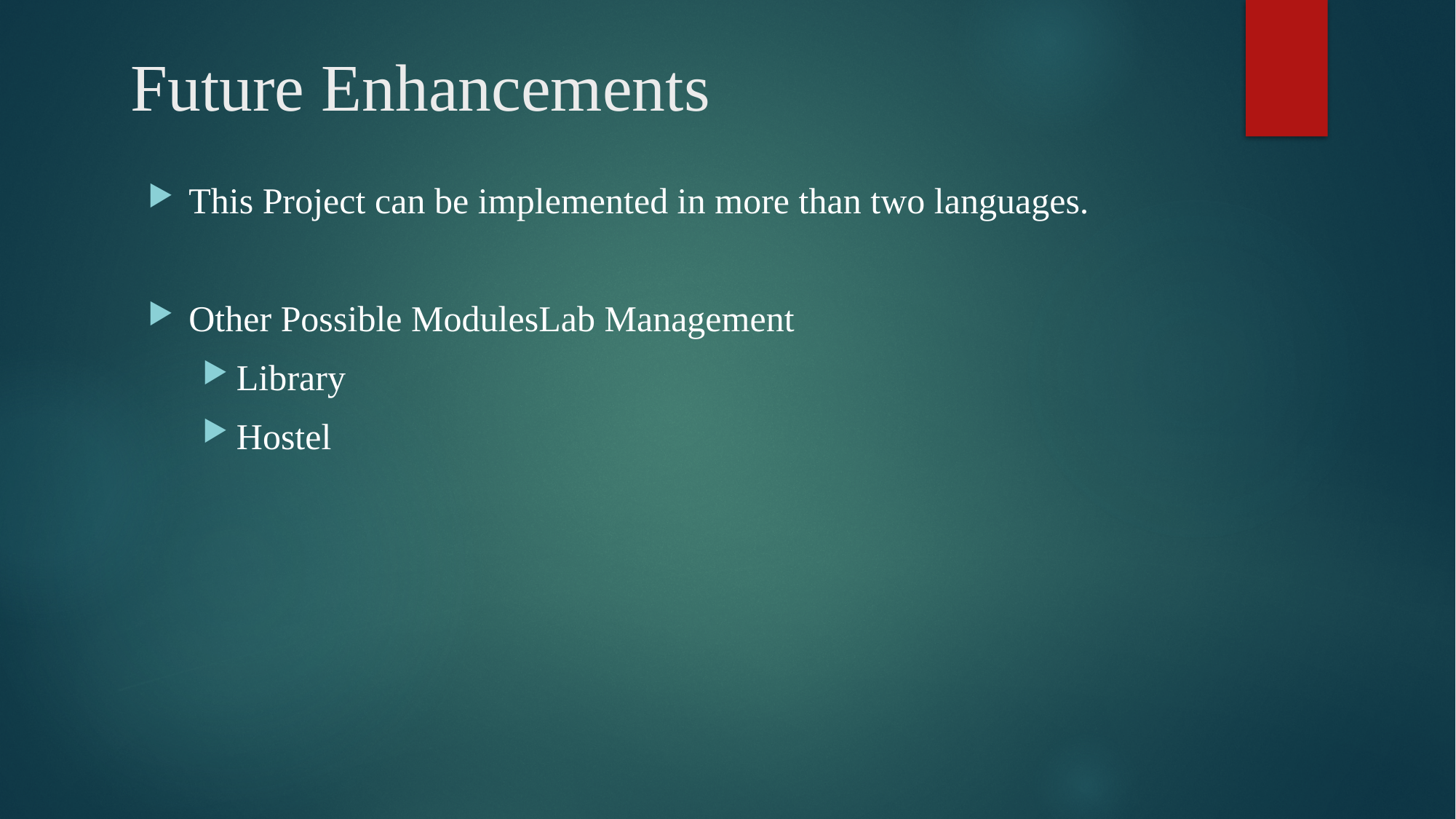

# Future Enhancements
This Project can be implemented in more than two languages.

Other Possible ModulesLab Management
Library
Hostel